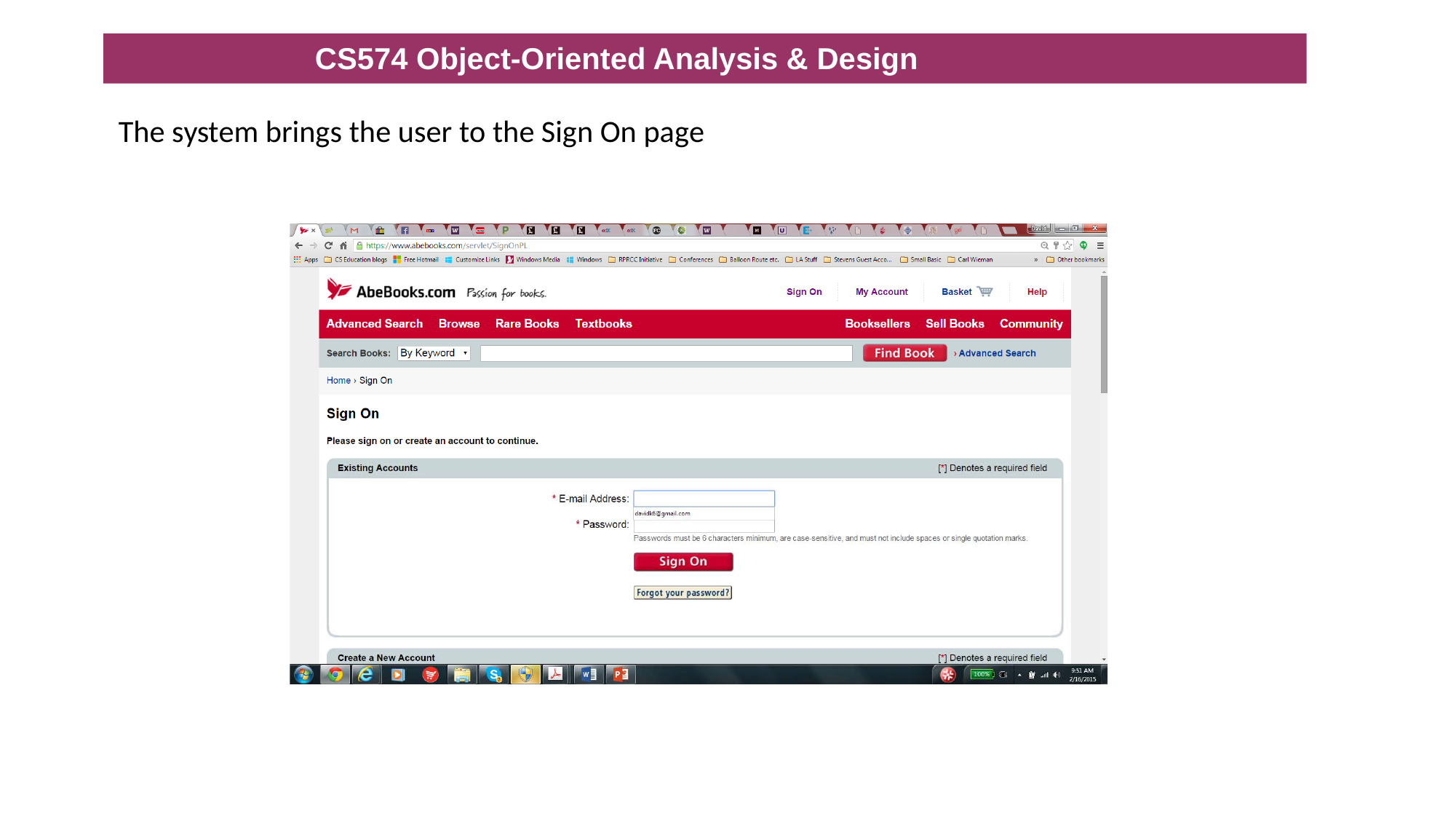

CS574 Object-Oriented Analysis & Design
# The system brings the user to the Sign On page